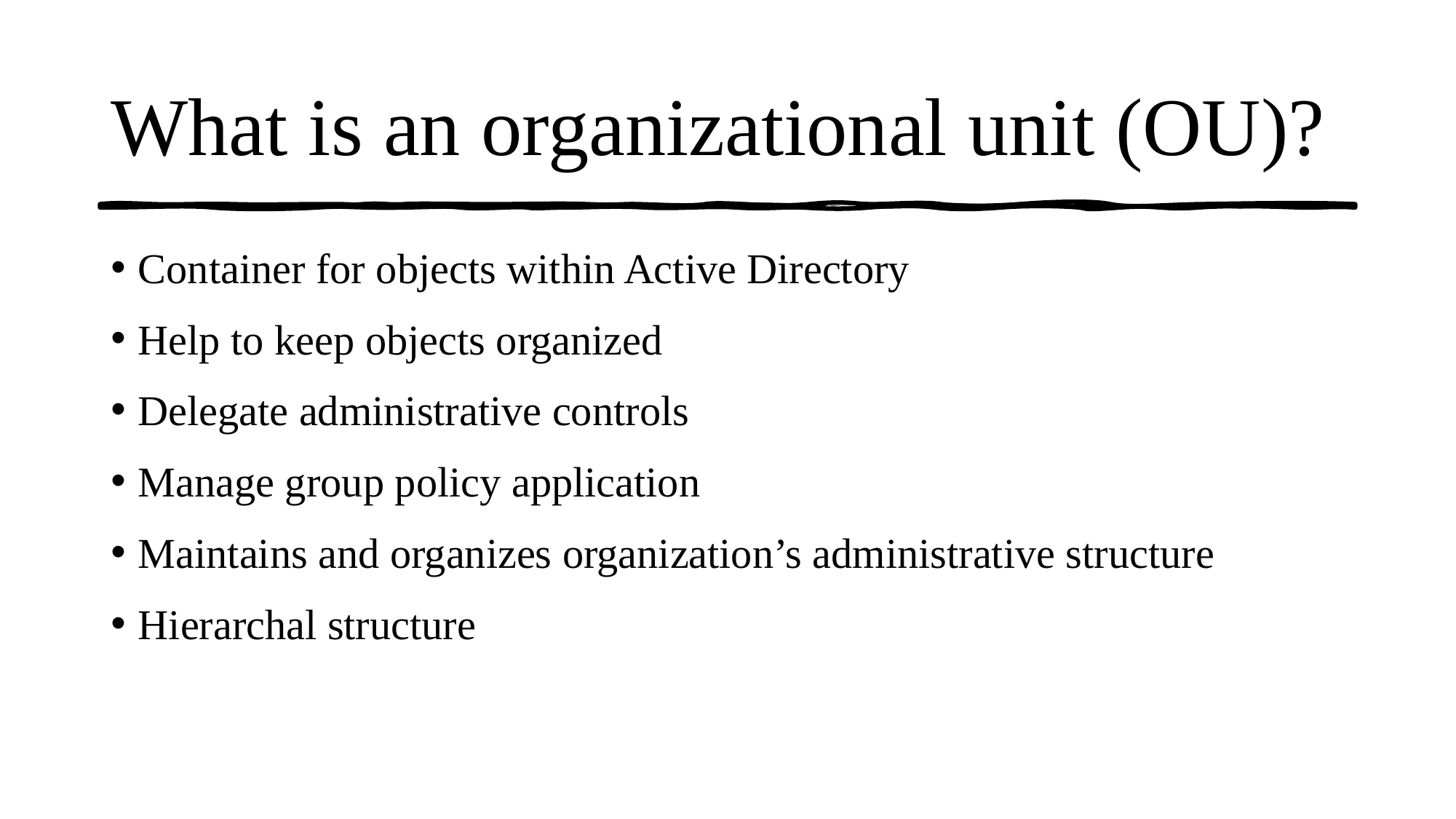

# What is an organizational unit (OU)?
Container for objects within Active Directory
Help to keep objects organized
Delegate administrative controls
Manage group policy application
Maintains and organizes organization’s administrative structure
Hierarchal structure